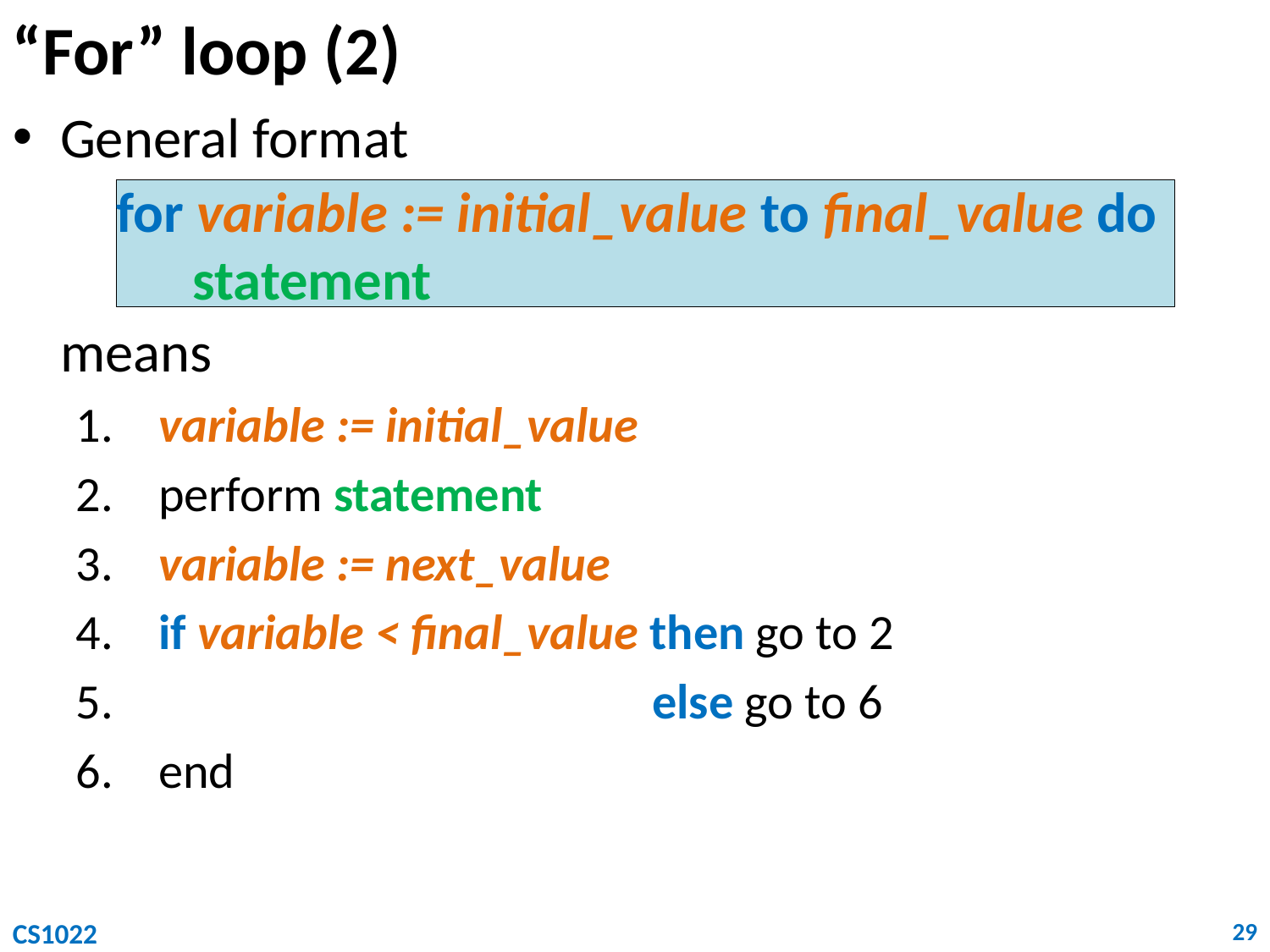

# “For” loop (2)
General format

	means
 variable := initial_value
 perform statement
 variable := next_value
 if variable < final_value then go to 2
                                             else go to 6
 end
for variable := initial_value to final_value do
      statement
CS1022
29